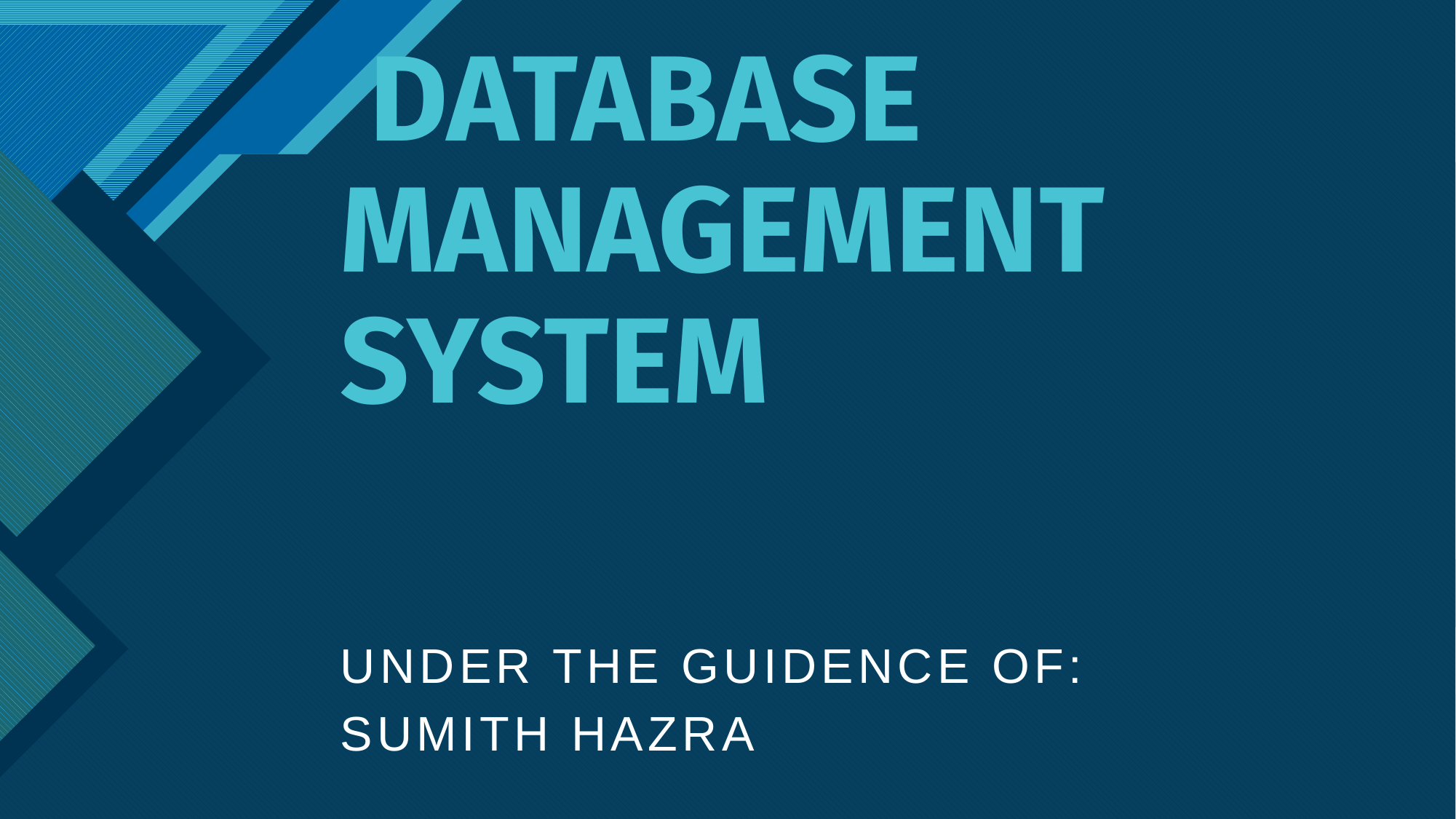

# DATABASE MANAGEMENT SYSTEM
UNDER THE GUIDENCE OF:
SUMITH HAZRA